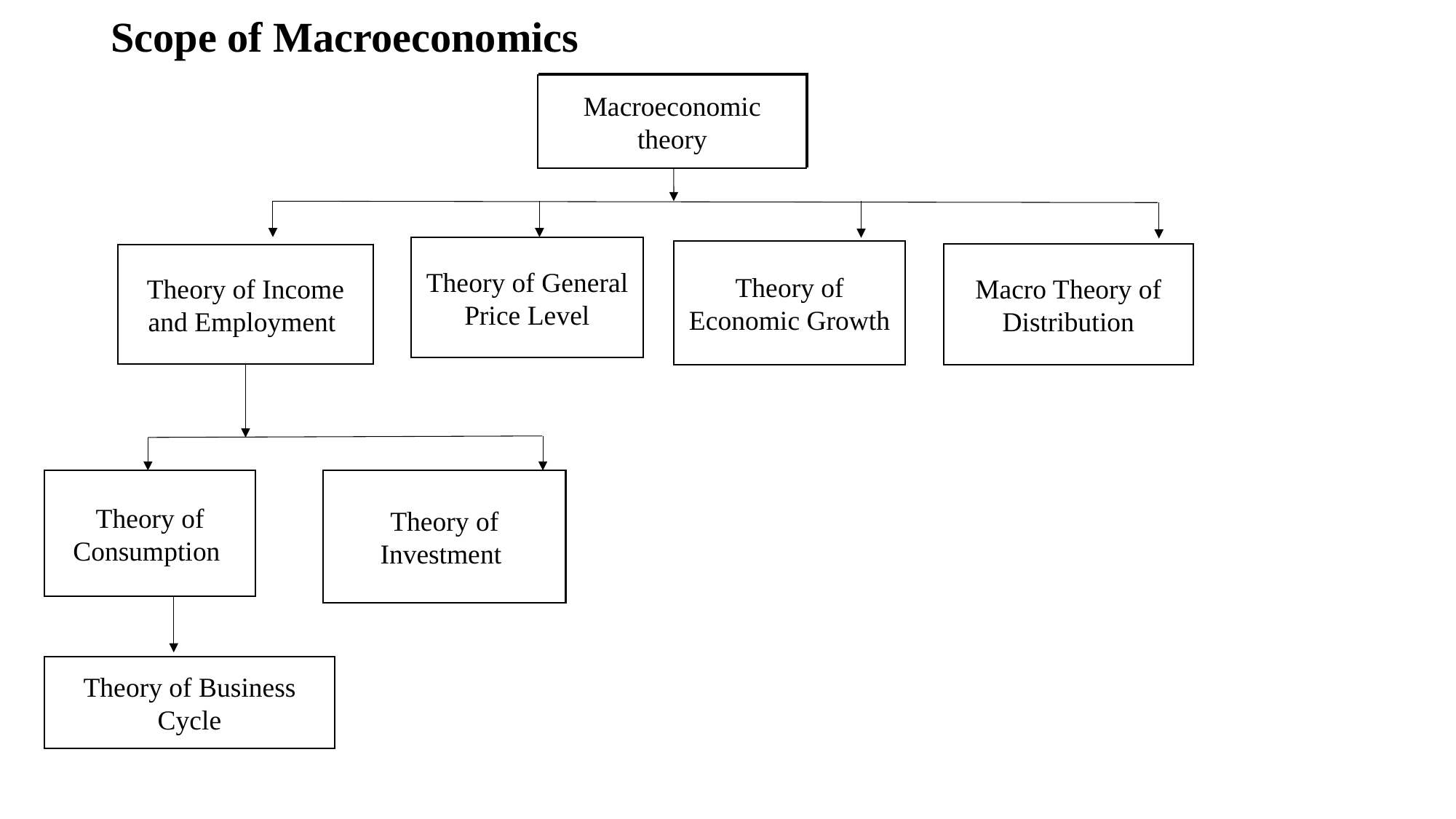

# Scope of Macroeconomics
Macroeconomic theory
Macroeconomic theory
Theory of General Price Level
Theory of Economic Growth
Macro Theory of Distribution
Theory of Income and Employment
Theory of Consumption
Theory of Investment
Theory of Business Cycle